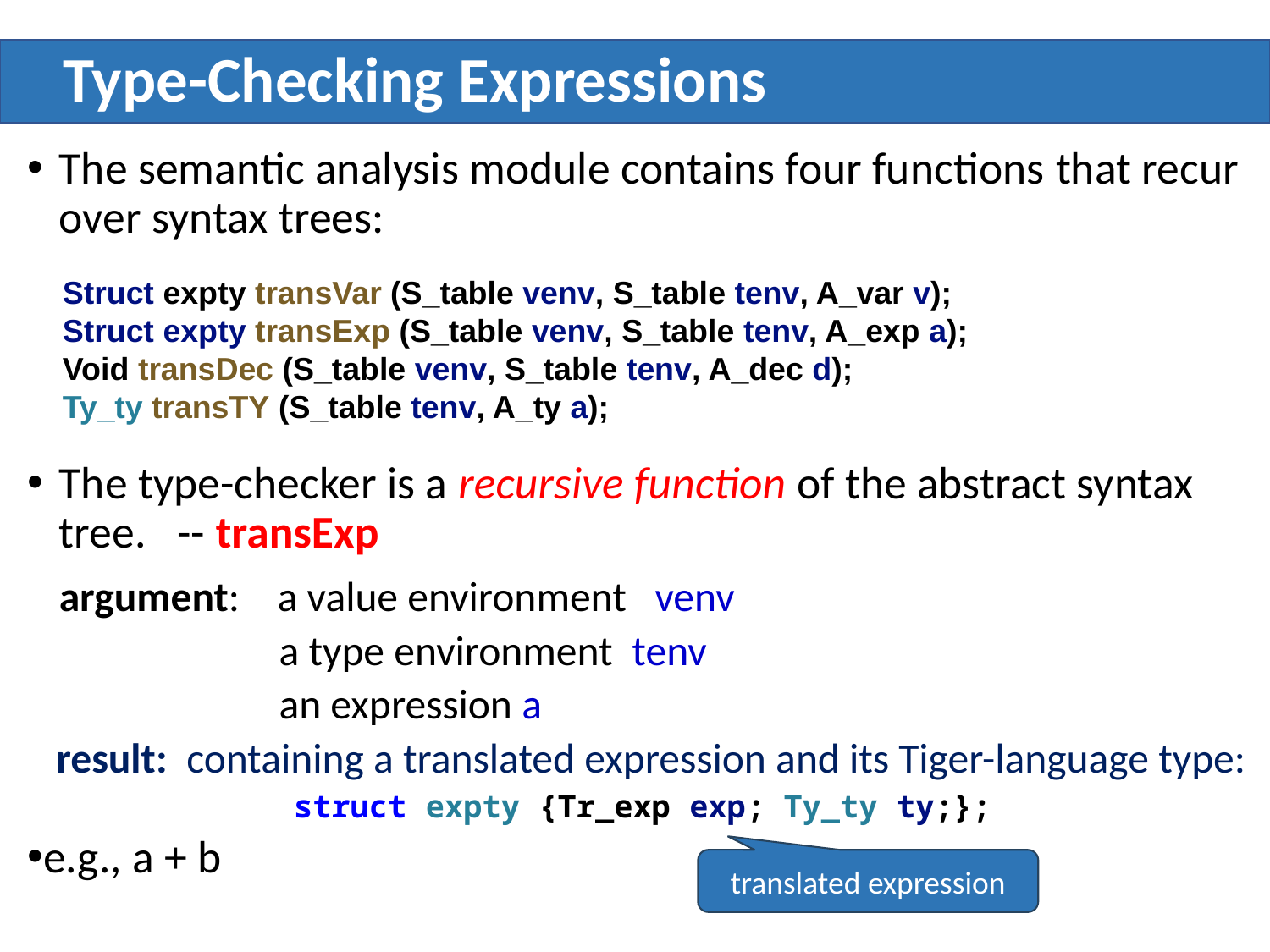

# Type-Checking Expressions
The semantic analysis module contains four functions that recur over syntax trees:

The type-checker is a recursive function of the abstract syntax tree.   -- transExp
	argument:    a value environment   venv
a type environment  tenv
an expression a
   result:  containing a translated expression and its Tiger-language type:
struct expty {Tr_exp exp; Ty_ty ty;};
e.g., a + b
Struct expty transVar (S_table venv, S_table tenv, A_var v);
Struct expty transExp (S_table venv, S_table tenv, A_exp a);
Void transDec (S_table venv, S_table tenv, A_dec d);
Ty_ty transTY (S_table tenv, A_ty a);
translated expression